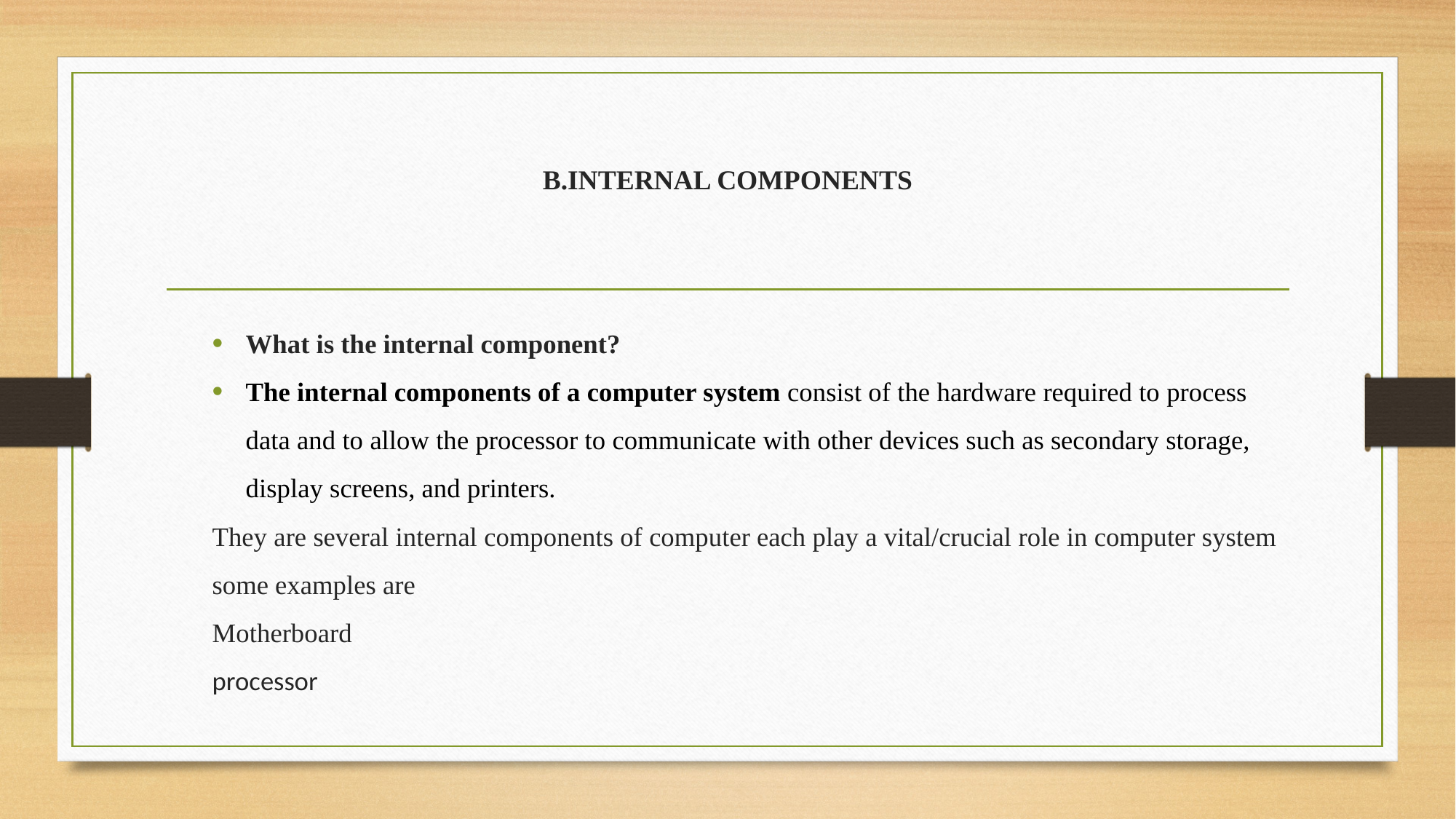

# B.INTERNAL COMPONENTS
What is the internal component?
The internal components of a computer system consist of the hardware required to process data and to allow the processor to communicate with other devices such as secondary storage, display screens, and printers.
They are several internal components of computer each play a vital/crucial role in computer system some examples are
Motherboard
processor